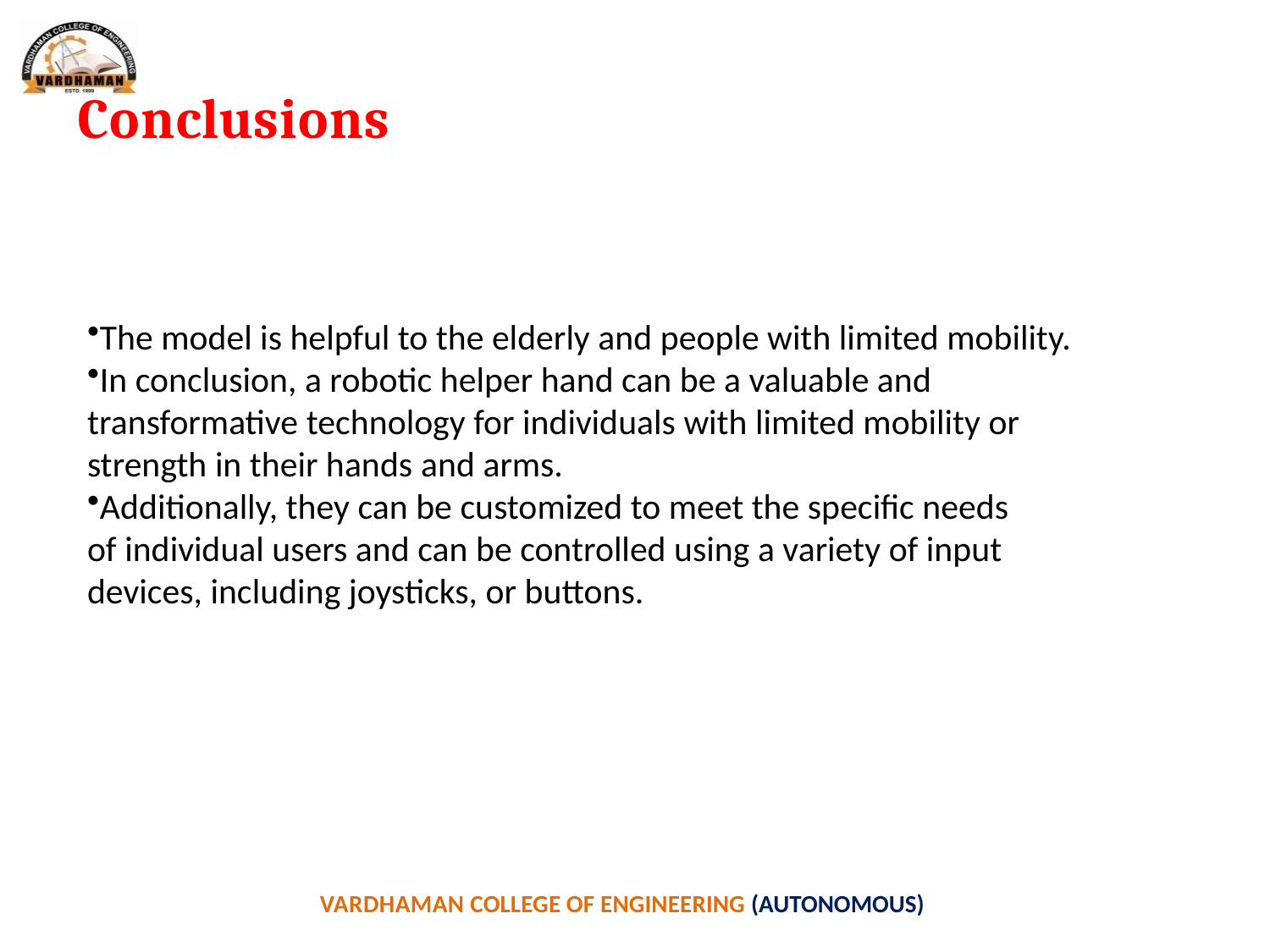

# Conclusions
The model is helpful to the elderly and people with limited mobility.​
In conclusion, a robotic helper hand can be a valuable and transformative technology for individuals with limited mobility or strength in their hands and arms.​
Additionally, they can be customized to meet the specific needs of individual users and can be controlled using a variety of input devices, including joysticks, or buttons.
VARDHAMAN COLLEGE OF ENGINEERING (AUTONOMOUS)